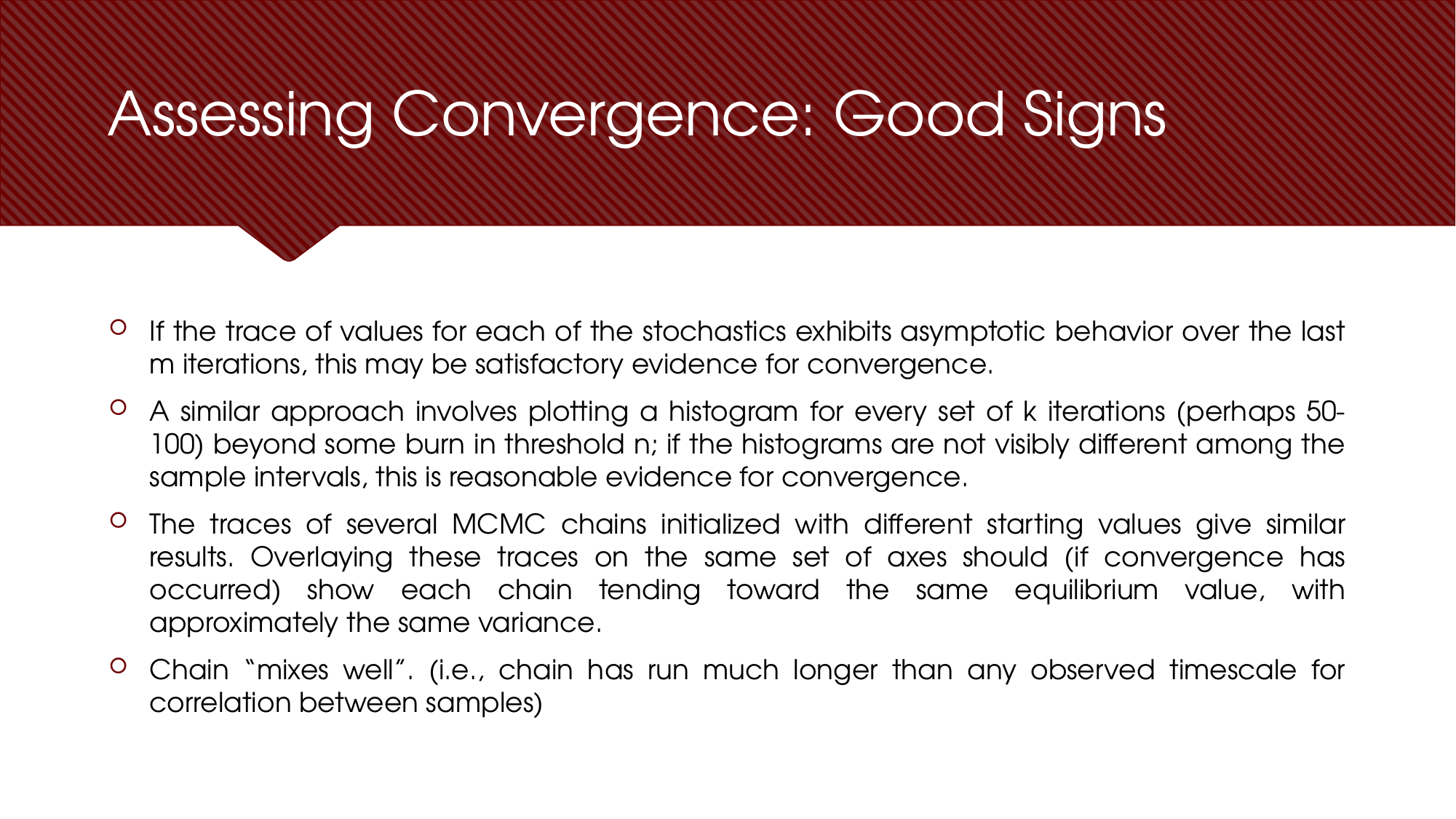

# Assessing Convergence: Good Signs
If the trace of values for each of the stochastics exhibits asymptotic behavior over the last m iterations, this may be satisfactory evidence for convergence.
A similar approach involves plotting a histogram for every set of k iterations (perhaps 50-100) beyond some burn in threshold n; if the histograms are not visibly different among the sample intervals, this is reasonable evidence for convergence.
The traces of several MCMC chains initialized with different starting values give similar results. Overlaying these traces on the same set of axes should (if convergence has occurred) show each chain tending toward the same equilibrium value, with approximately the same variance.
Chain “mixes well”. (i.e., chain has run much longer than any observed timescale for correlation between samples)